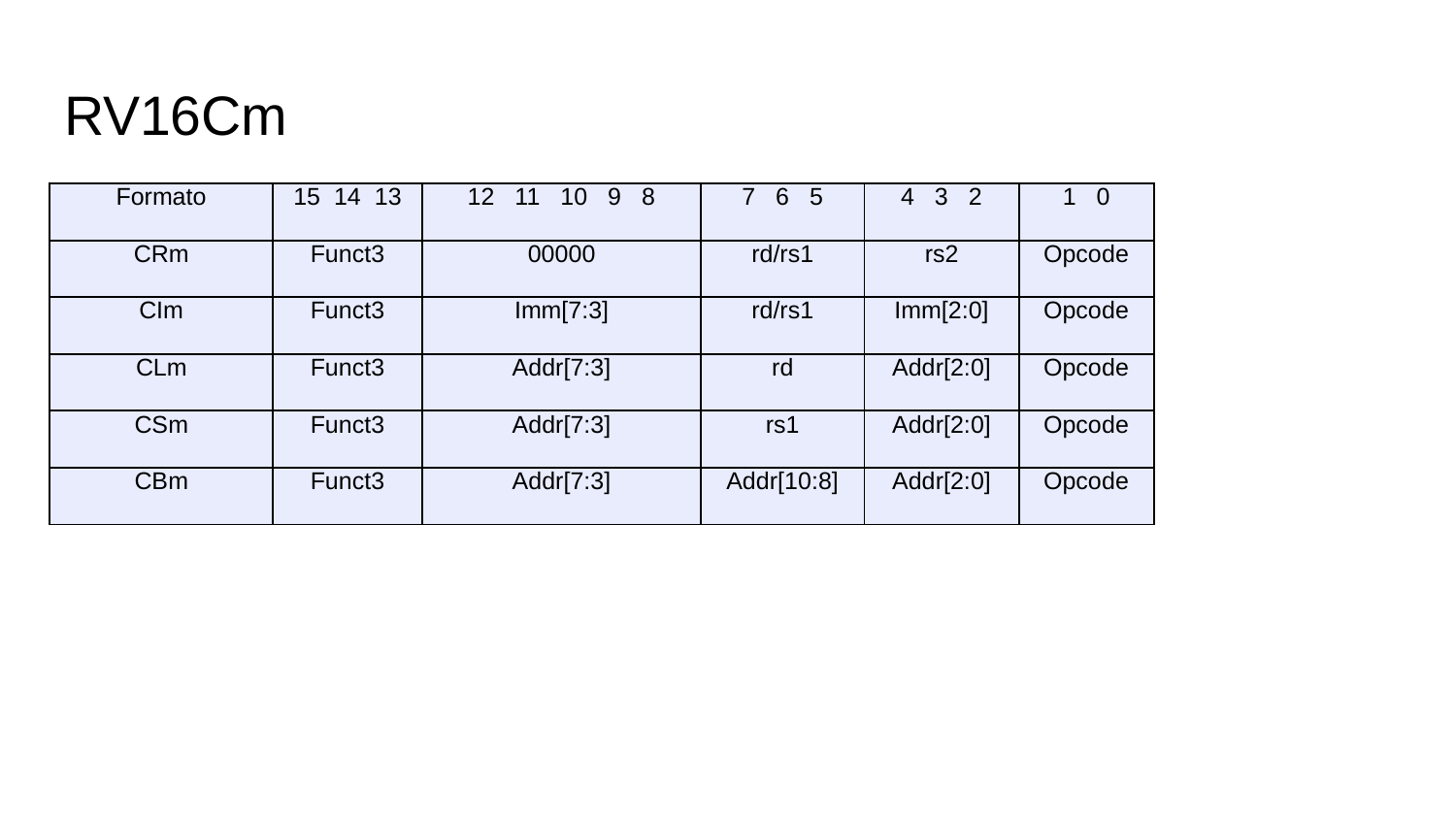

# RV16Cm
| Formato | 15 14 13 | 12 11 10 9 8 | 7 6 5 | 4 3 2 | 1 0 |
| --- | --- | --- | --- | --- | --- |
| CRm | Funct3 | 00000 | rd/rs1 | rs2 | Opcode |
| CIm | Funct3 | Imm[7:3] | rd/rs1 | Imm[2:0] | Opcode |
| CLm | Funct3 | Addr[7:3] | rd | Addr[2:0] | Opcode |
| CSm | Funct3 | Addr[7:3] | rs1 | Addr[2:0] | Opcode |
| CBm | Funct3 | Addr[7:3] | Addr[10:8] | Addr[2:0] | Opcode |